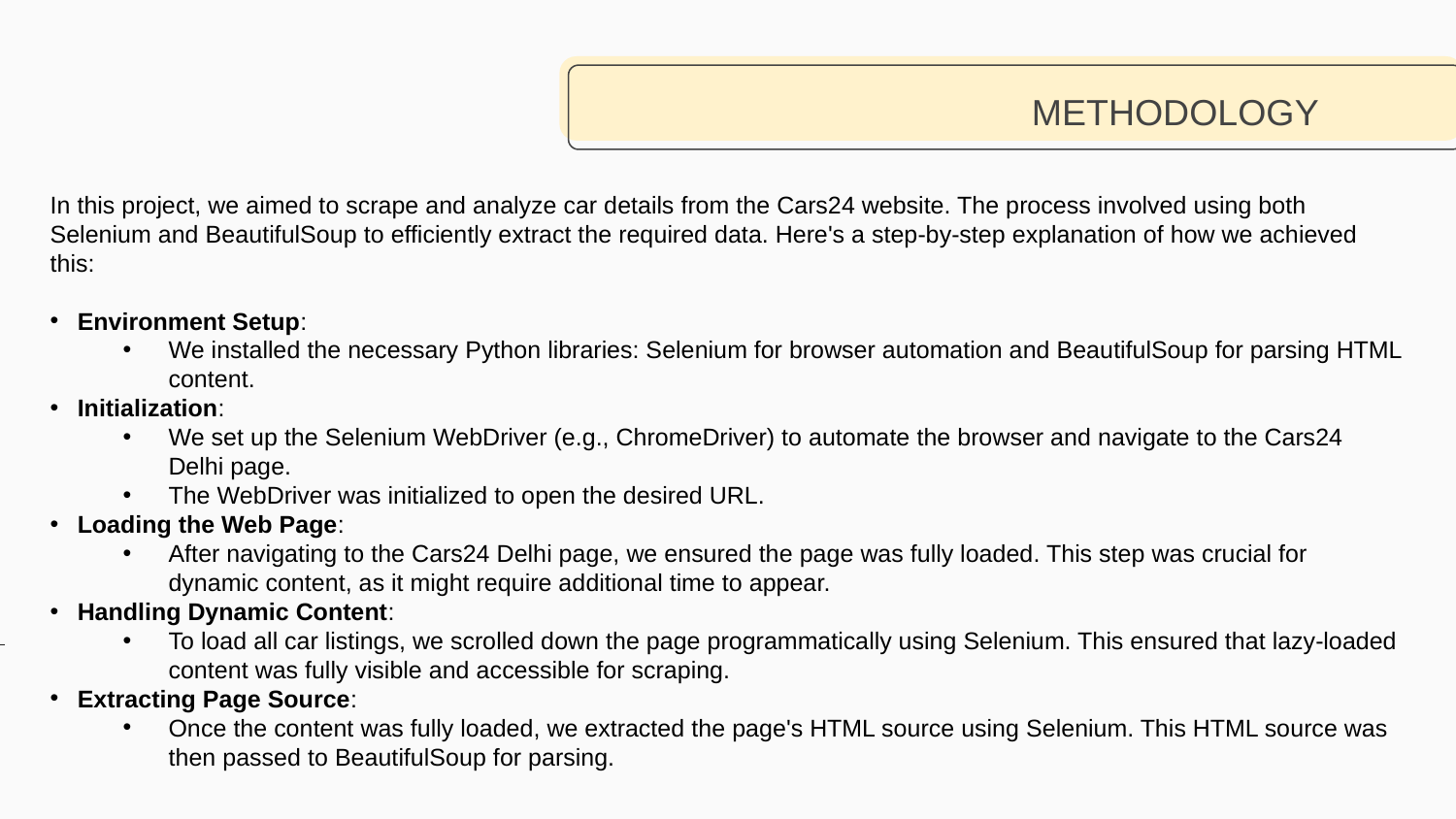

# METHODOLOGY
In this project, we aimed to scrape and analyze car details from the Cars24 website. The process involved using both Selenium and BeautifulSoup to efficiently extract the required data. Here's a step-by-step explanation of how we achieved this:

Environment Setup:
We installed the necessary Python libraries: Selenium for browser automation and BeautifulSoup for parsing HTML content.
Initialization:
We set up the Selenium WebDriver (e.g., ChromeDriver) to automate the browser and navigate to the Cars24 Delhi page.
The WebDriver was initialized to open the desired URL.
Loading the Web Page:
After navigating to the Cars24 Delhi page, we ensured the page was fully loaded. This step was crucial for dynamic content, as it might require additional time to appear.
Handling Dynamic Content:
To load all car listings, we scrolled down the page programmatically using Selenium. This ensured that lazy-loaded content was fully visible and accessible for scraping.
Extracting Page Source:
Once the content was fully loaded, we extracted the page's HTML source using Selenium. This HTML source was then passed to BeautifulSoup for parsing.